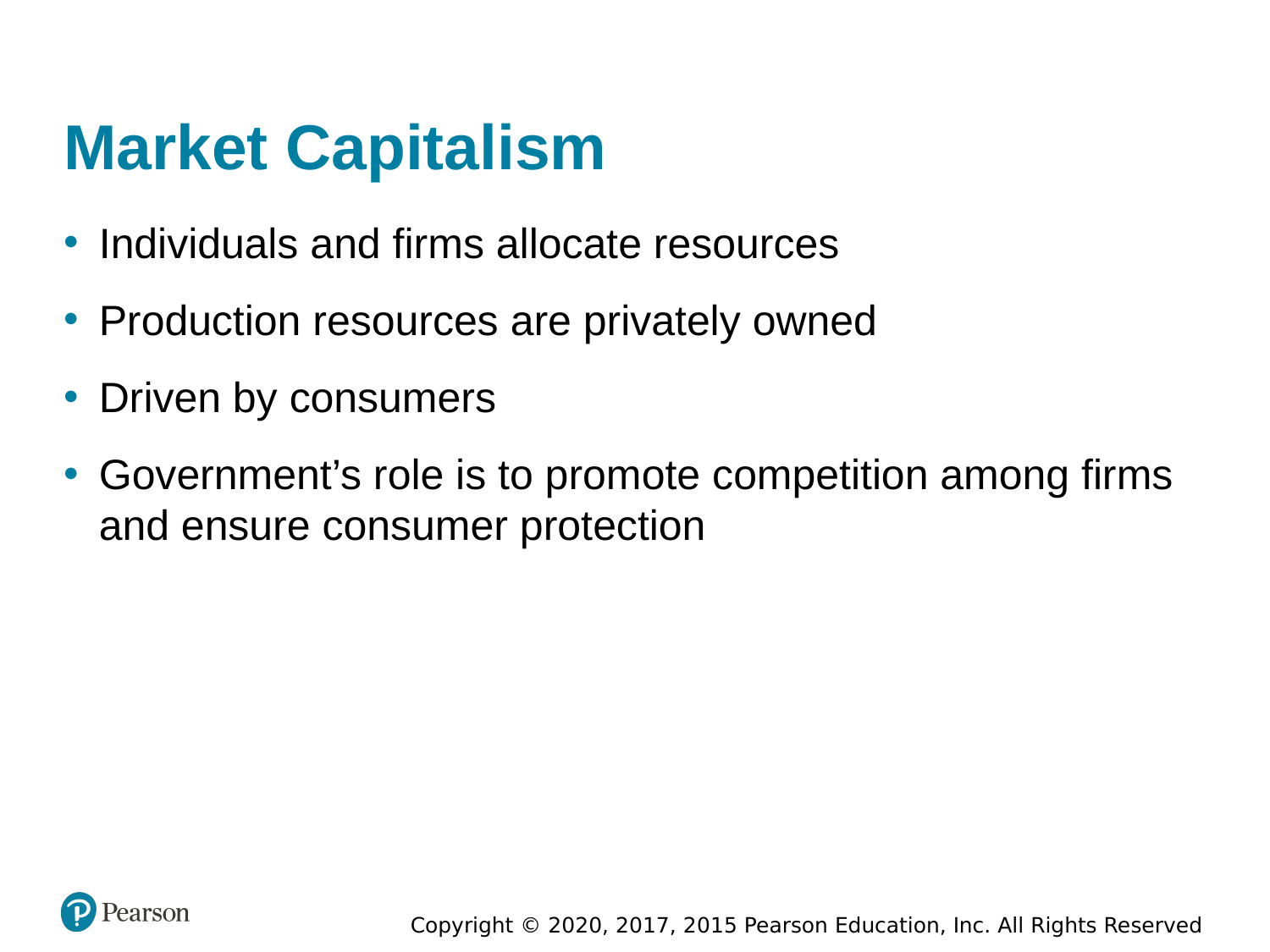

# Market Capitalism
Individuals and firms allocate resources
Production resources are privately owned
Driven by consumers
Government’s role is to promote competition among firms and ensure consumer protection